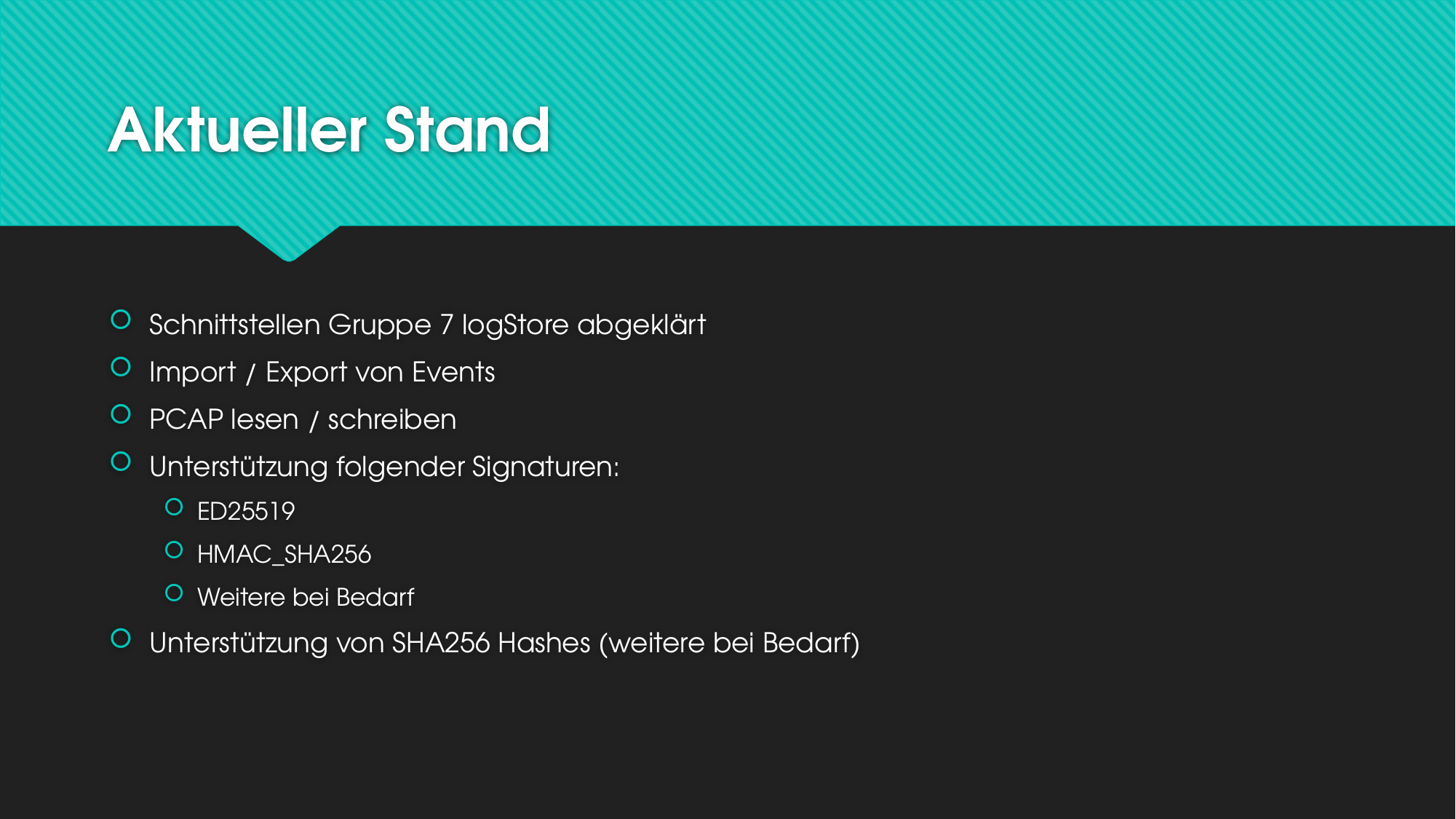

# Aktueller Stand
Schnittstellen Gruppe 7 logStore abgeklärt
Import / Export von Events
PCAP lesen / schreiben
Unterstützung folgender Signaturen:
ED25519
HMAC_SHA256
Weitere bei Bedarf
Unterstützung von SHA256 Hashes (weitere bei Bedarf)